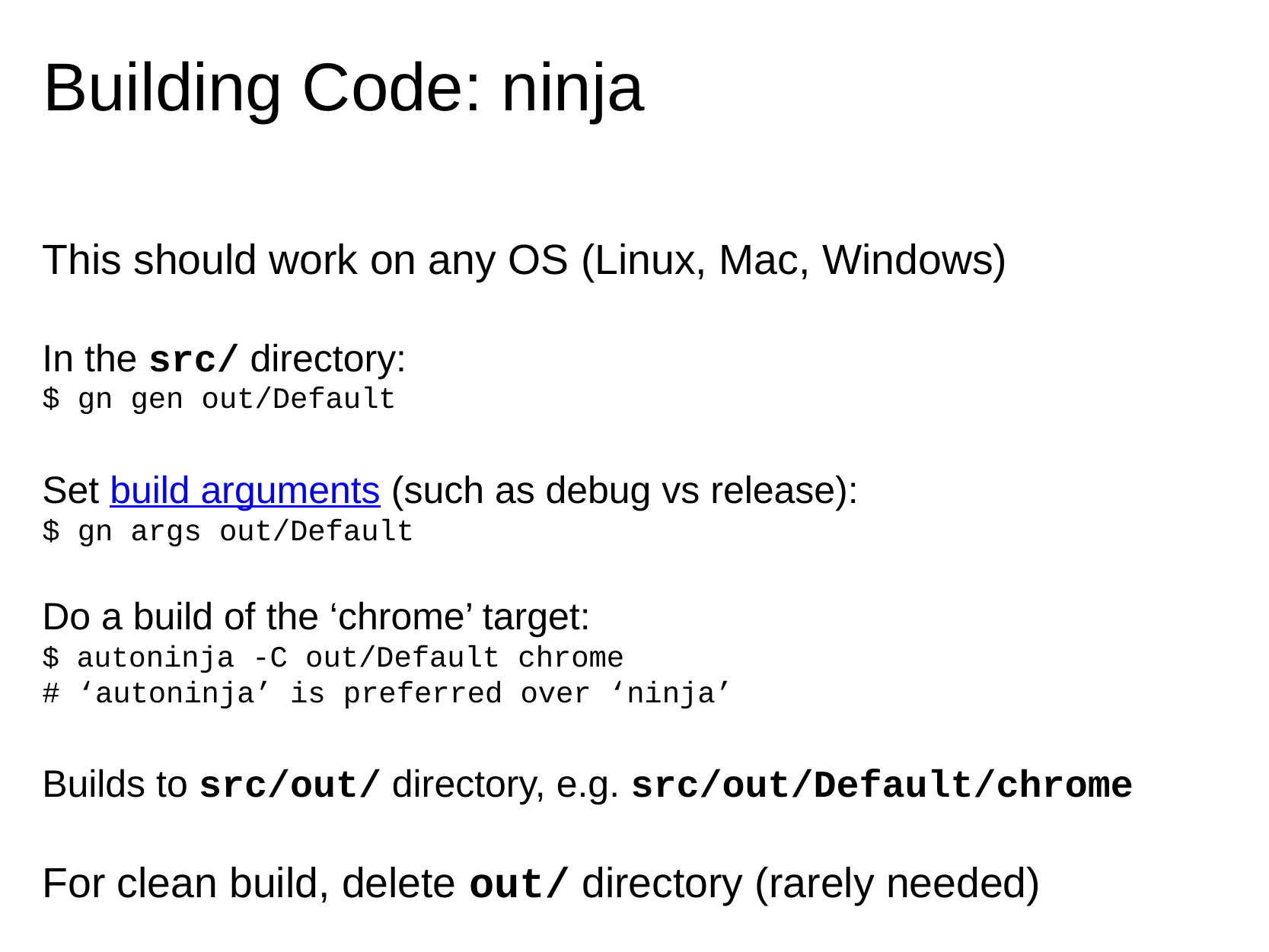

# Building Code: ninja
This should work on any OS (Linux, Mac, Windows)

In the src/ directory:
$ gn gen out/Default

Set build arguments (such as debug vs release):
$ gn args out/Default

Do a build of the ‘chrome’ target:
$ autoninja -C out/Default chrome
# ‘autoninja’ is preferred over ‘ninja’

Builds to src/out/ directory, e.g. src/out/Default/chrome

For clean build, delete out/ directory (rarely needed)